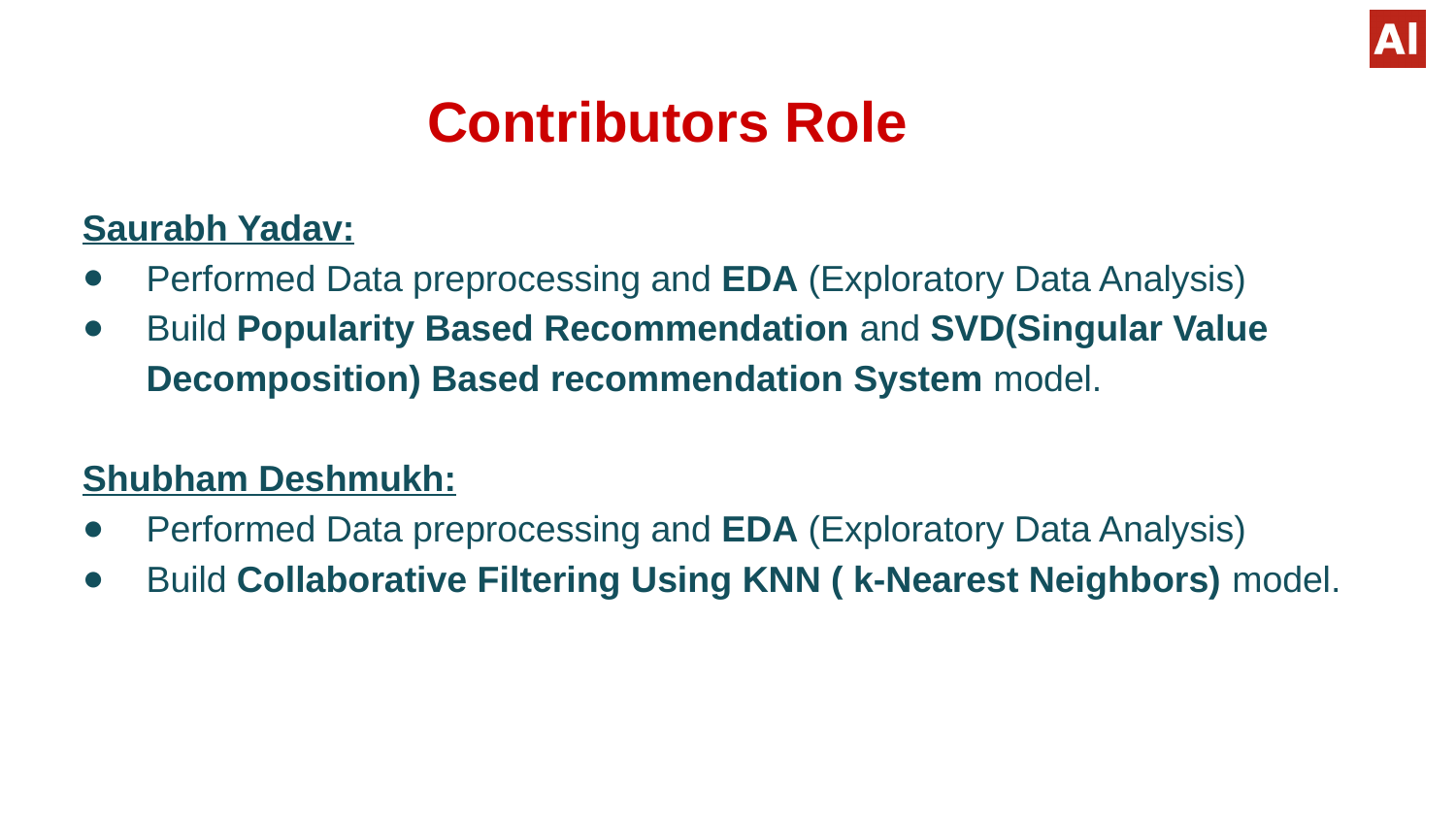

# Contributors Role
Saurabh Yadav:
Performed Data preprocessing and EDA (Exploratory Data Analysis)
Build Popularity Based Recommendation and SVD(Singular Value Decomposition) Based recommendation System model.

Shubham Deshmukh:
Performed Data preprocessing and EDA (Exploratory Data Analysis)
Build Collaborative Filtering Using KNN ( k-Nearest Neighbors) model.